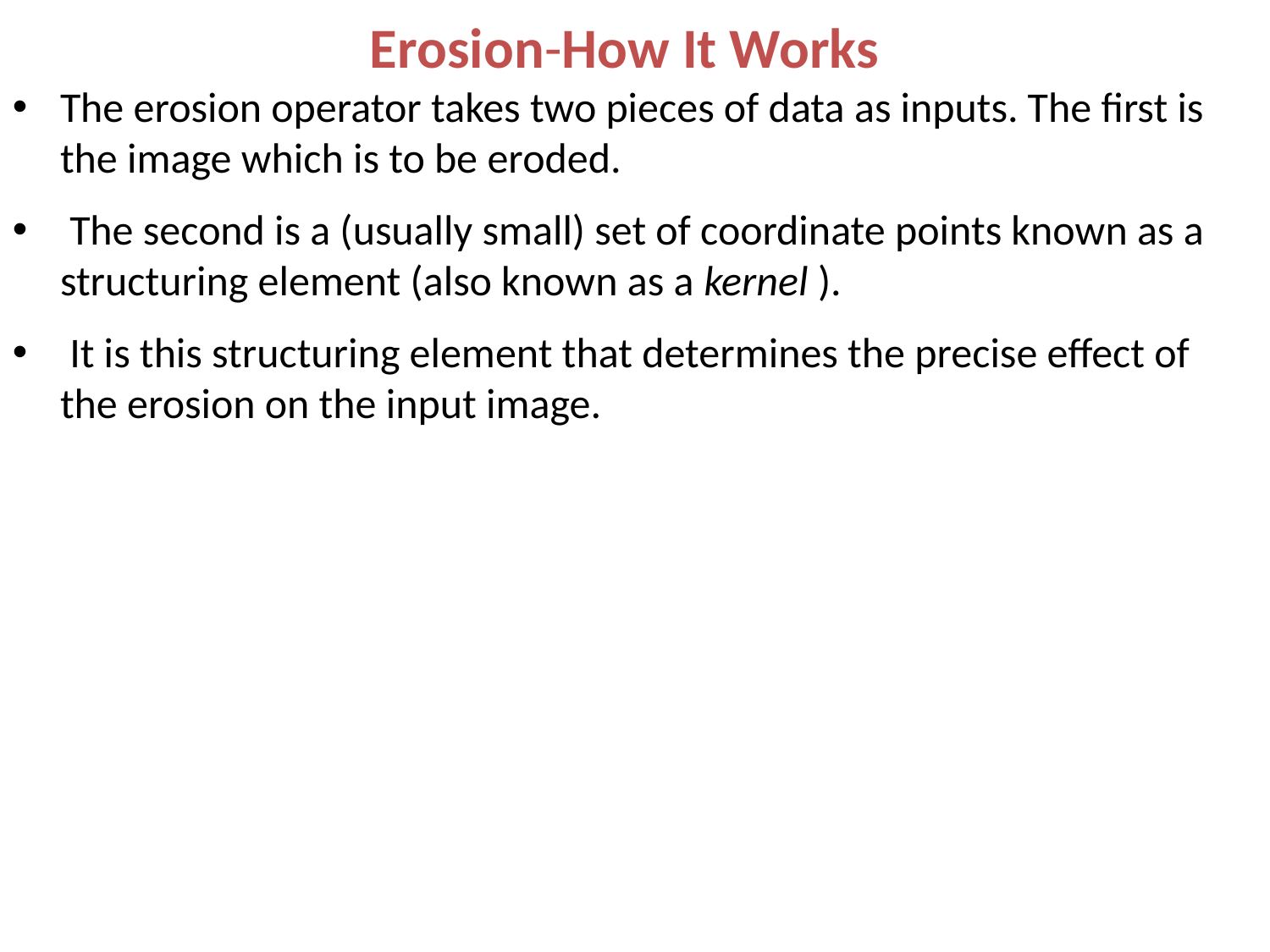

# Erosion-How It Works
The erosion operator takes two pieces of data as inputs. The first is the image which is to be eroded.
 The second is a (usually small) set of coordinate points known as a structuring element (also known as a kernel ).
 It is this structuring element that determines the precise effect of the erosion on the input image.